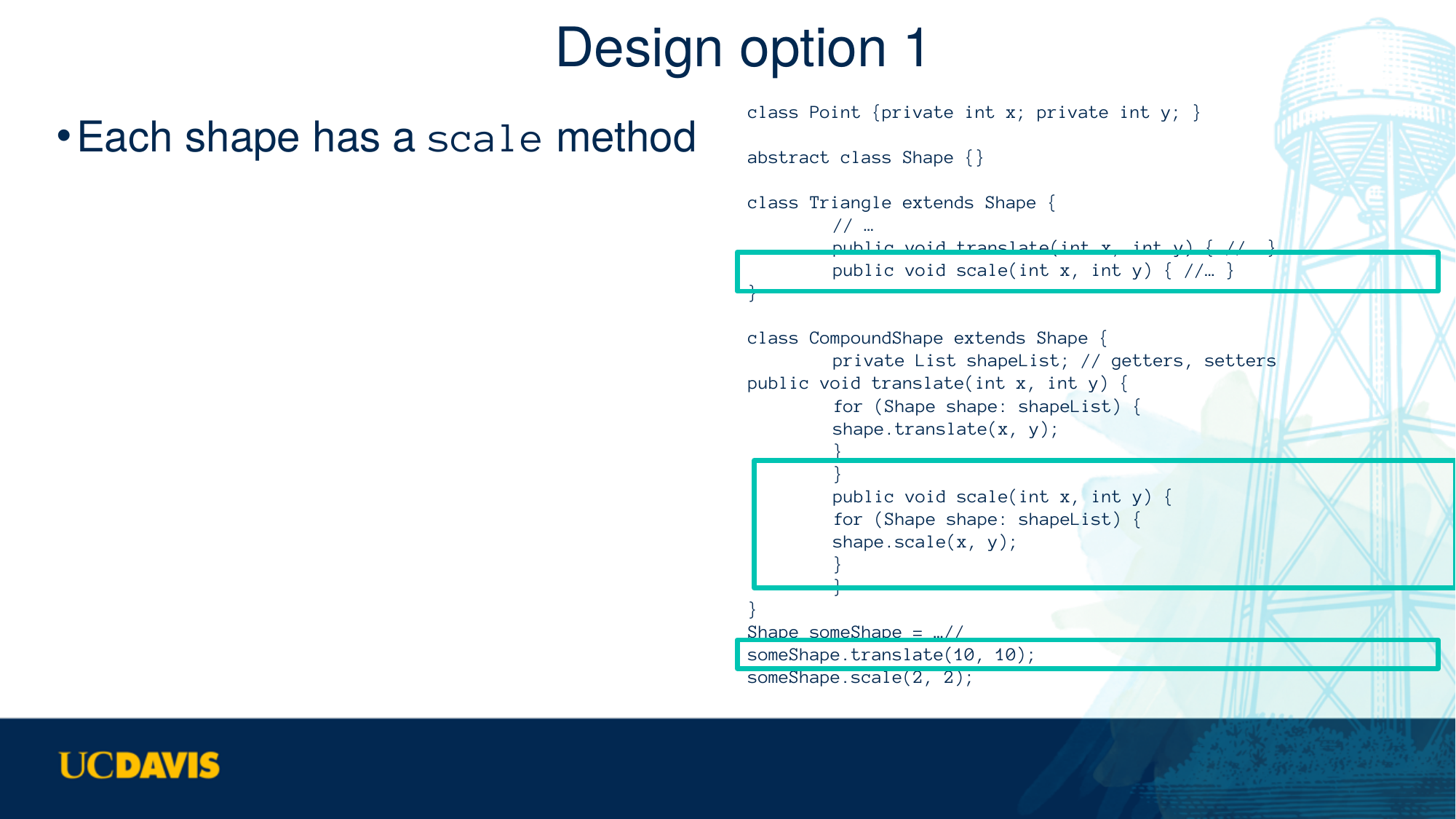

# Design option 1
Each shape has a scale method
class Point {private int x; private int y; }
abstract class Shape {}

class Triangle extends Shape {
	// …
	public void translate(int x, int y) { // …}
	public void scale(int x, int y) { //… }
}
class CompoundShape extends Shape {
	private List shapeList; // getters, setters	public void translate(int x, int y) {
		for (Shape shape: shapeList) {
			shape.translate(x, y);
		}
	}
	public void scale(int x, int y) {
		for (Shape shape: shapeList) {
			shape.scale(x, y);
		}
	}
}
Shape someShape = …//
someShape.translate(10, 10);
someShape.scale(2, 2);